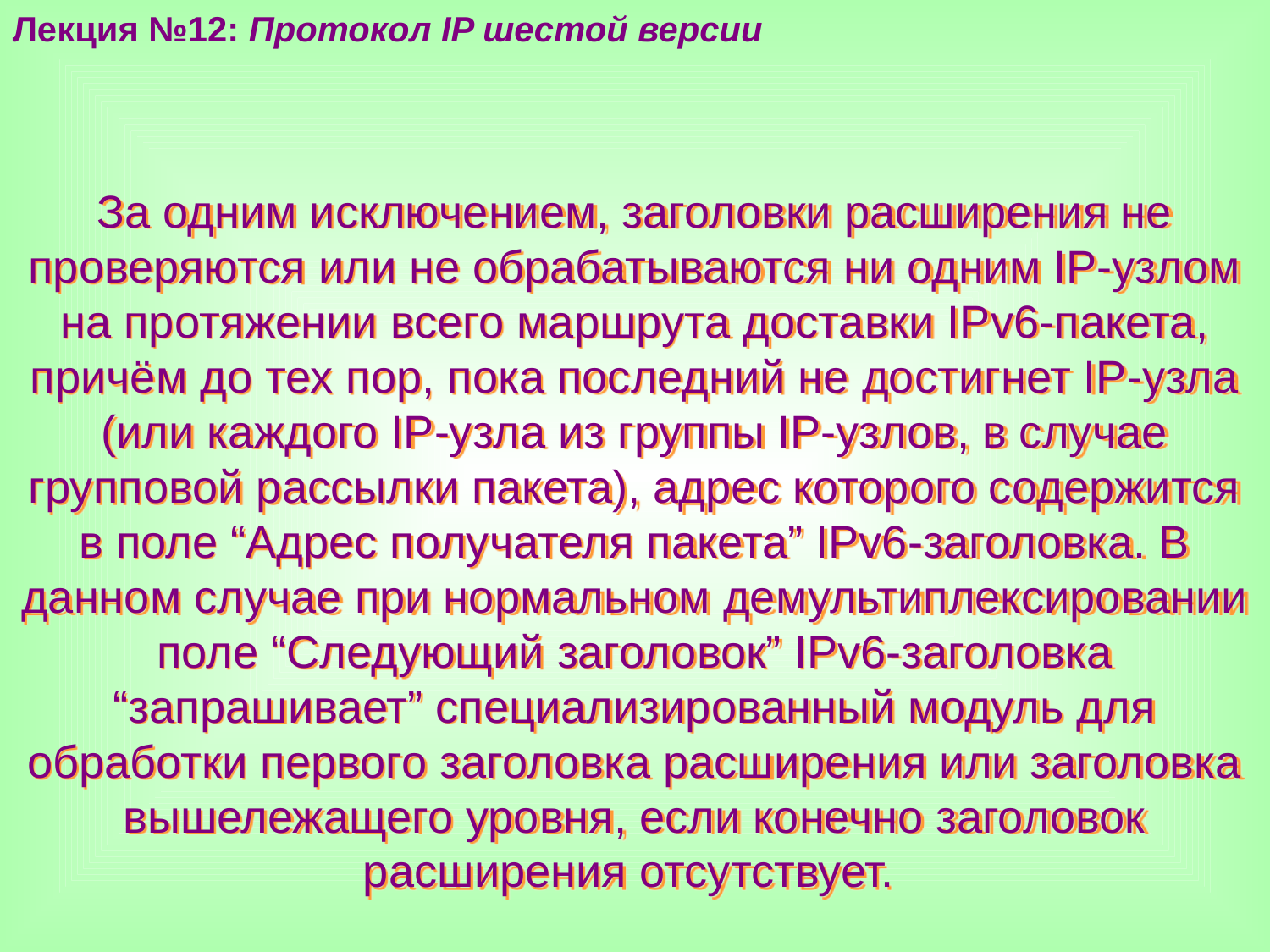

Лекция №12: Протокол IP шестой версии
За одним исключением, заголовки расширения не проверяются или не обрабатываются ни одним IP-узлом на протяжении всего маршрута доставки IPv6-пакета, причём до тех пор, пока последний не достигнет IP-узла (или каждого IP-узла из группы IP-узлов, в случае групповой рассылки пакета), адрес которого содержится в поле “Адрес получателя пакета” IPv6-заголовка. В данном случае при нормальном демультиплексировании поле “Следующий заголовок” IPv6-заголовка “запрашивает” специализированный модуль для обработки первого заголовка расширения или заголовка вышележащего уровня, если конечно заголовок расширения отсутствует.